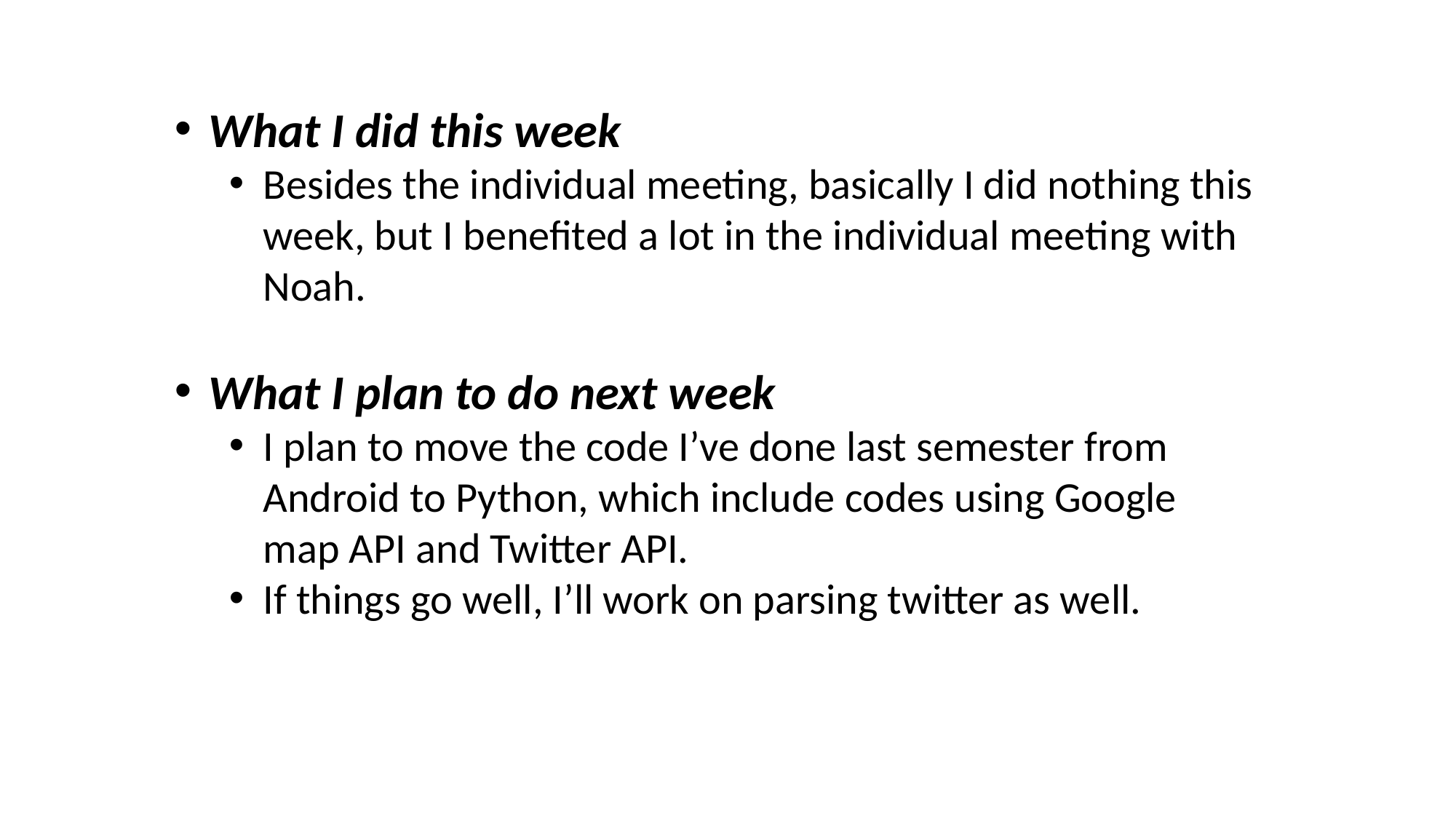

What I did this week
Besides the individual meeting, basically I did nothing this week, but I benefited a lot in the individual meeting with Noah.

What I plan to do next week
I plan to move the code I’ve done last semester from Android to Python, which include codes using Google map API and Twitter API.
If things go well, I’ll work on parsing twitter as well.